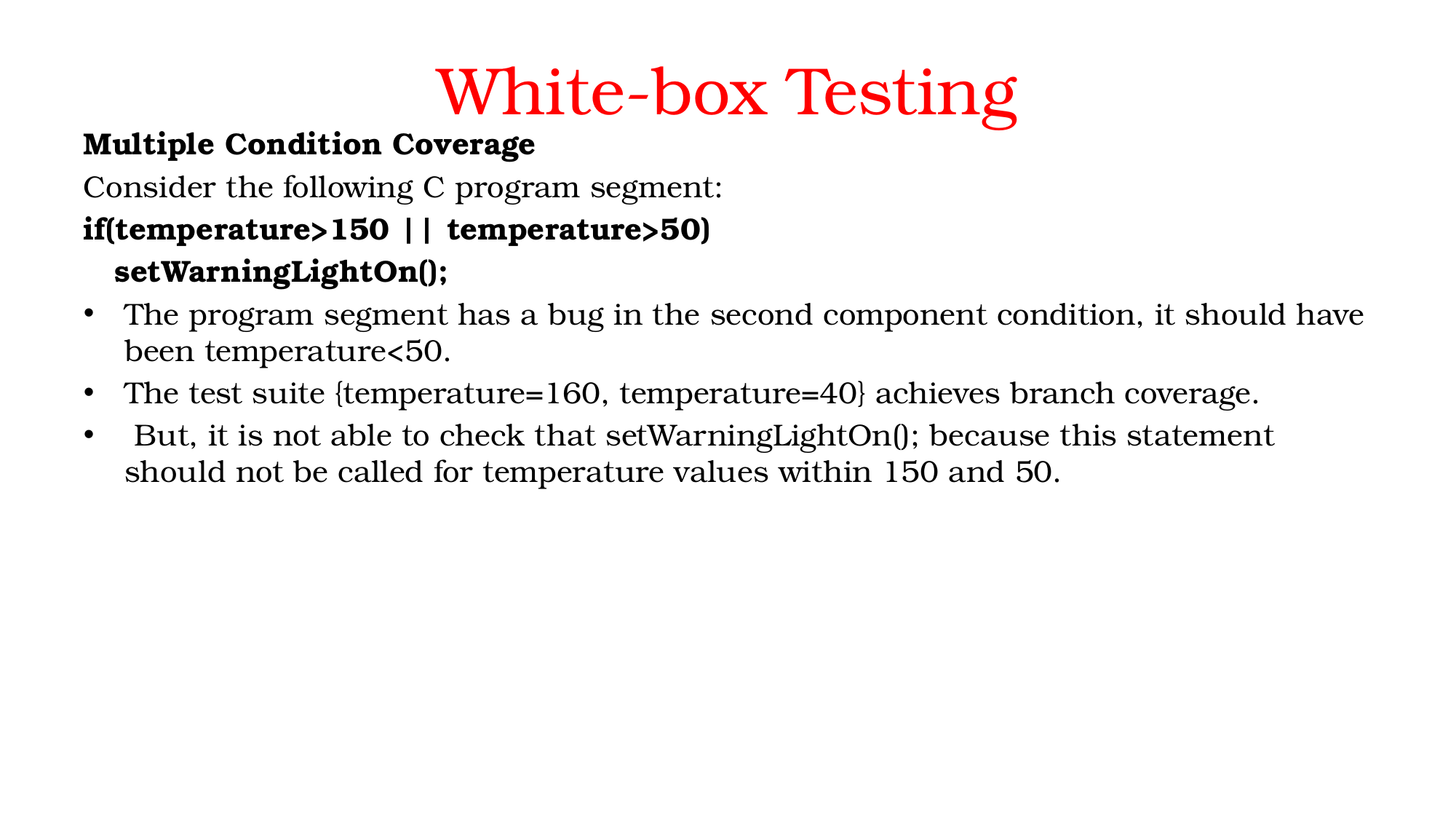

# White-box Testing
Multiple Condition Coverage
Consider the following C program segment:
if(temperature>150 || temperature>50)
   setWarningLightOn();
The program segment has a bug in the second component condition, it should have been temperature<50.
The test suite {temperature=160, temperature=40} achieves branch coverage.
 But, it is not able to check that setWarningLightOn(); because this statement should not be called for temperature values within 150 and 50.